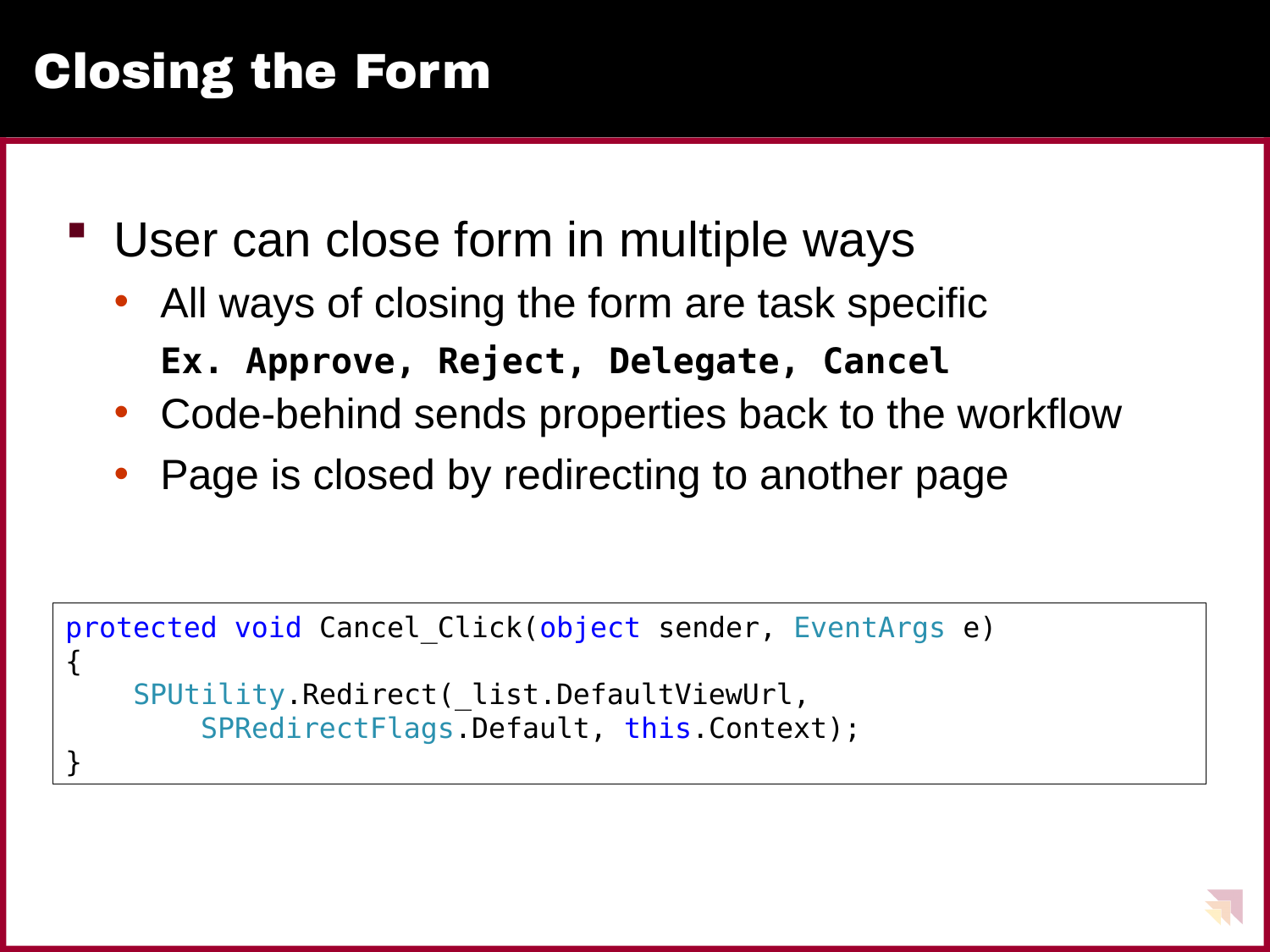

# Closing the Form
User can close form in multiple ways
All ways of closing the form are task specific
Ex. Approve, Reject, Delegate, Cancel
Code-behind sends properties back to the workflow
Page is closed by redirecting to another page
protected void Cancel_Click(object sender, EventArgs e)
{
    SPUtility.Redirect(_list.DefaultViewUrl,
        SPRedirectFlags.Default, this.Context);
}